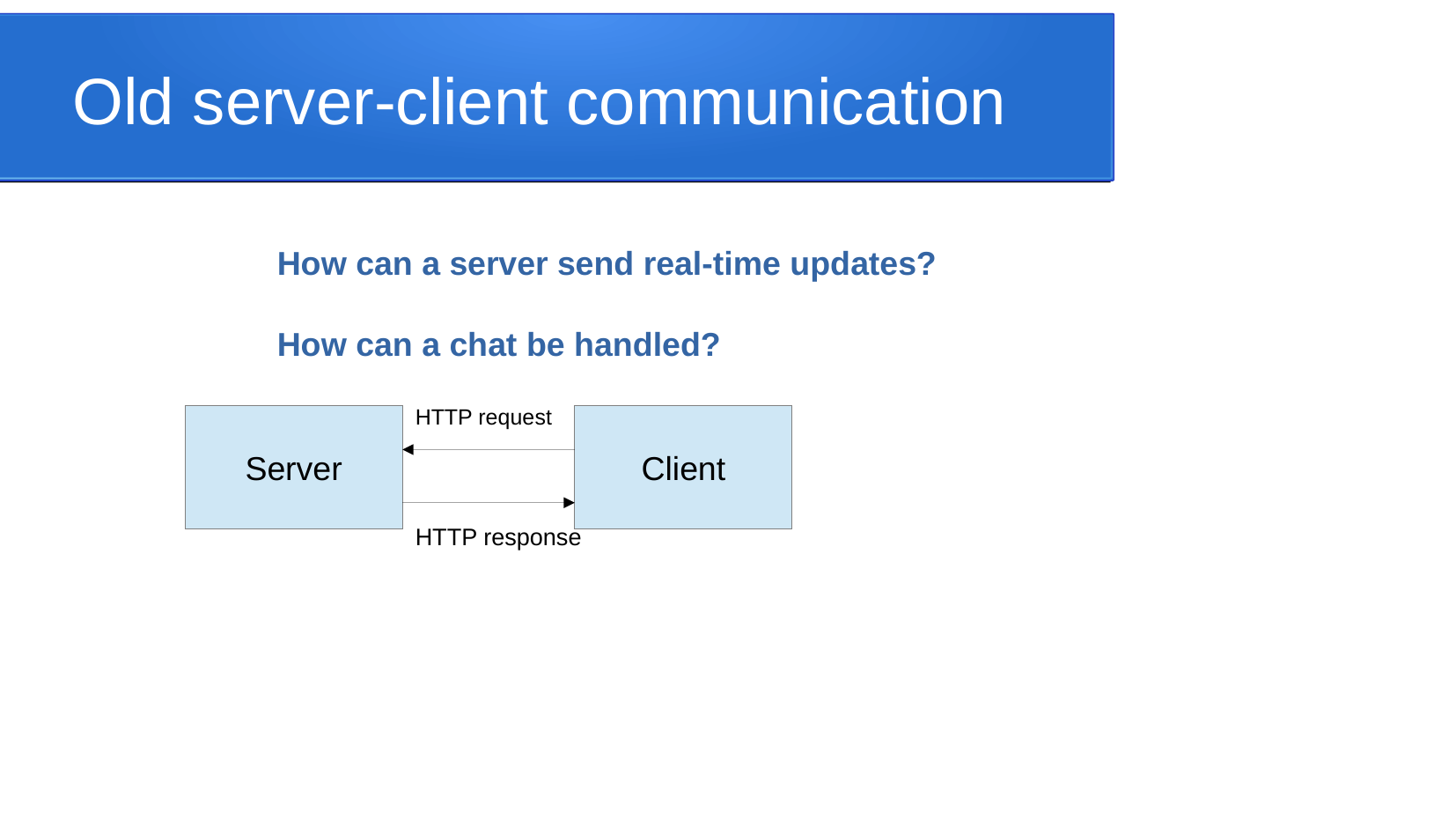

Old server-client communication
How can a server send real-time updates?
How can a chat be handled?
HTTP request
Server
Client

HTTP response